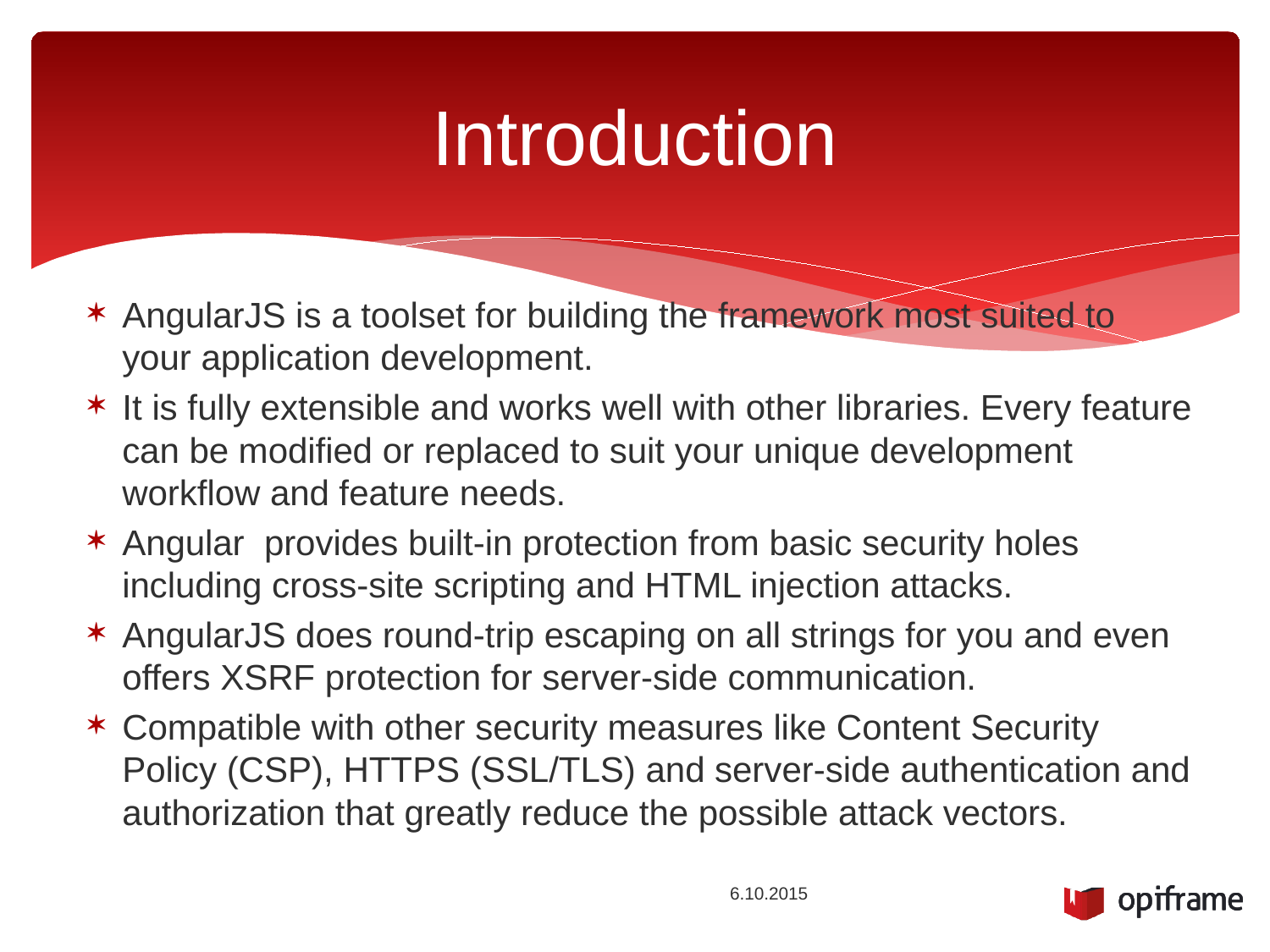

# Introduction
AngularJS is a toolset for building the framework most suited to your application development.
It is fully extensible and works well with other libraries. Every feature can be modified or replaced to suit your unique development workflow and feature needs.
Angular  provides built-in protection from basic security holes including cross-site scripting and HTML injection attacks.
AngularJS does round-trip escaping on all strings for you and even offers XSRF protection for server-side communication.
Compatible with other security measures like Content Security Policy (CSP), HTTPS (SSL/TLS) and server-side authentication and authorization that greatly reduce the possible attack vectors.

6.10.2015